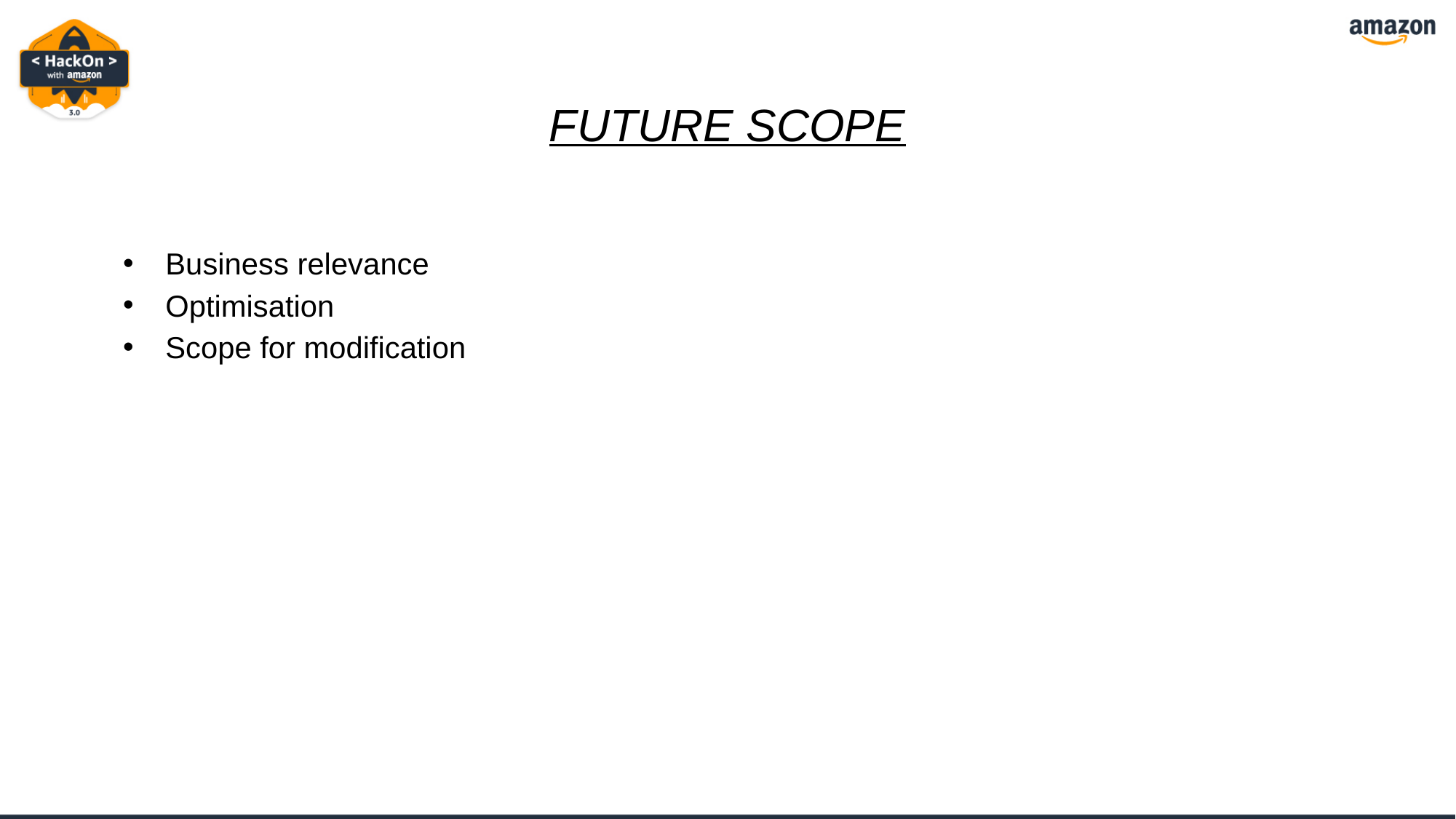

# FUTURE SCOPE

Business relevance
Optimisation
Scope for modification